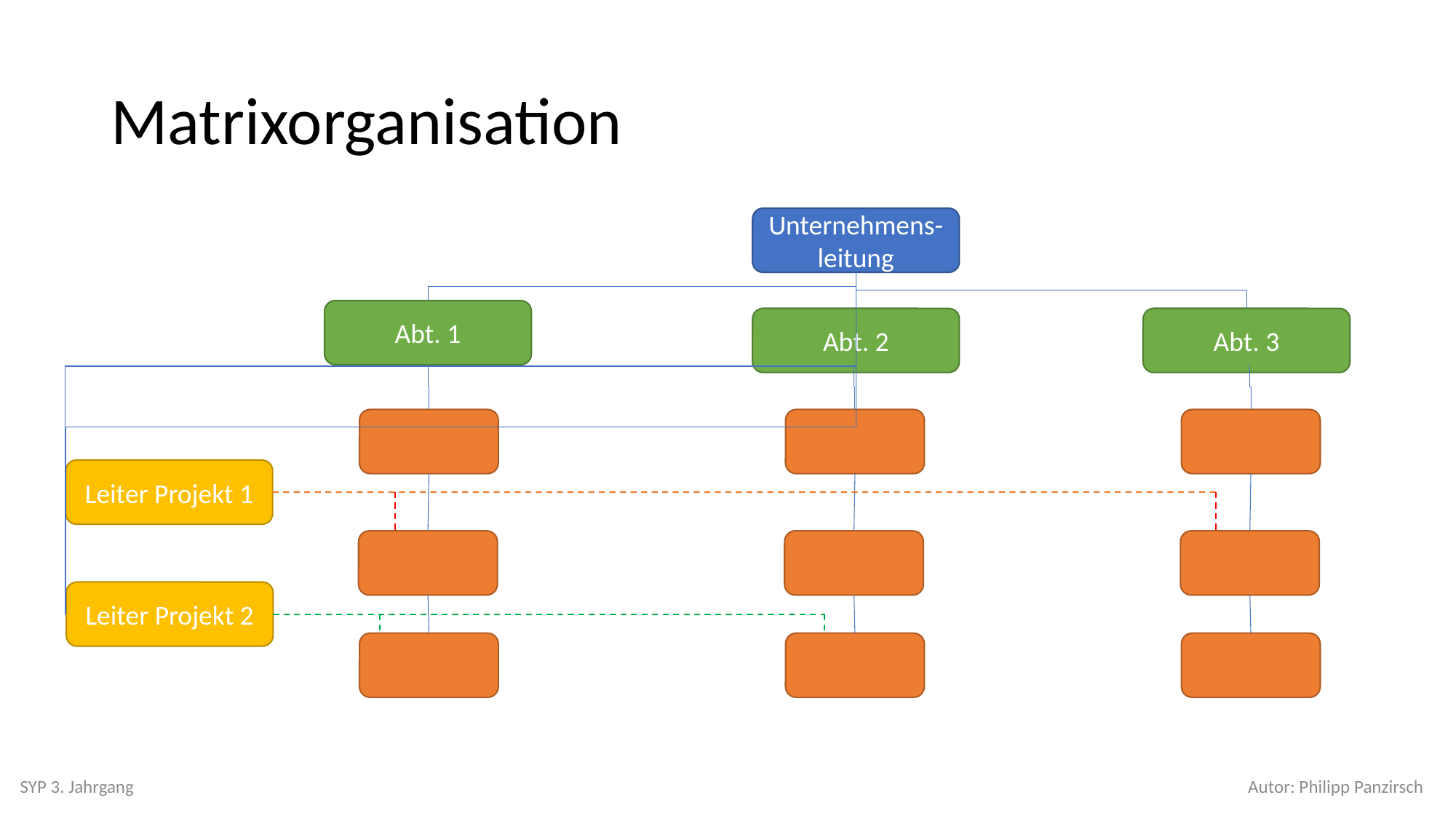

# Matrixorganisation
Unternehmens-leitung
Abt. 1
Abt. 2
Abt. 3

Leiter Projekt 1

Leiter Projekt 2

SYP 3. Jahrgang
Autor: Philipp Panzirsch